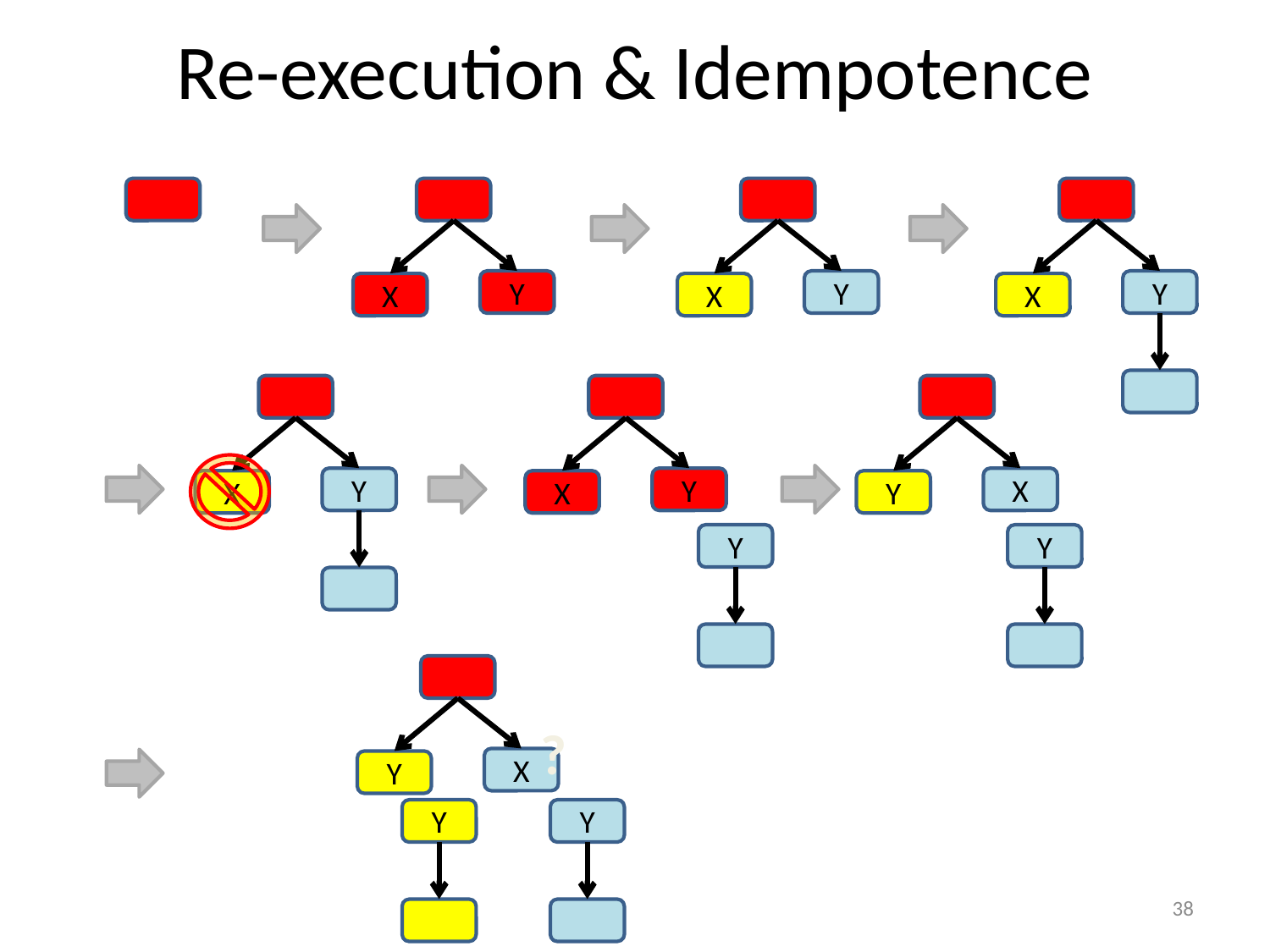

# Re-execution & Idempotence

Y
Y
Y
X
X
X

Y
Y
X
X
X
Y
Y
Y

?
X

Y
Y
Y
38